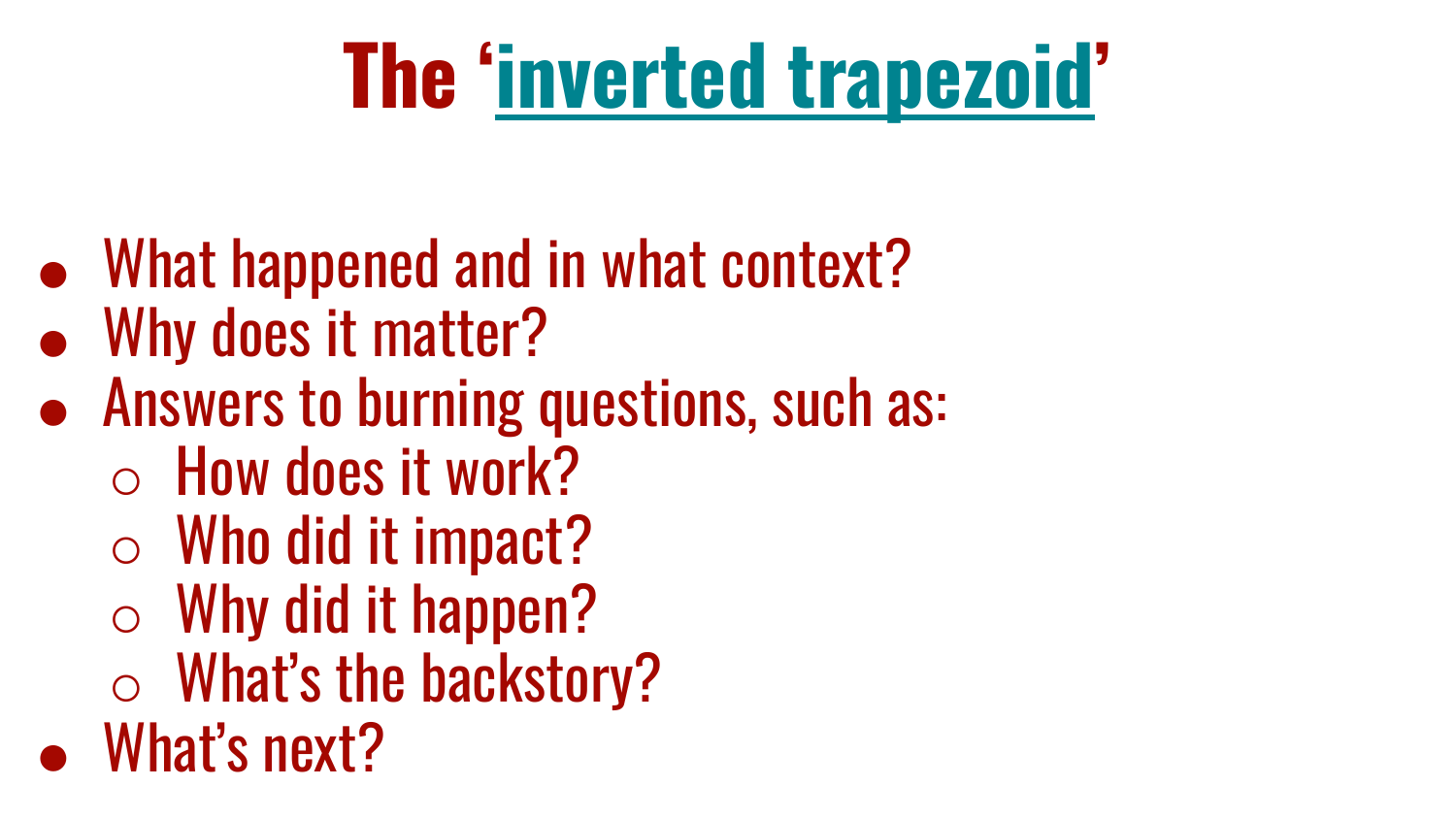

The ‘inverted trapezoid’

What happened and in what context?
Why does it matter?
Answers to burning questions, such as:
How does it work?
Who did it impact?
Why did it happen?
What’s the backstory?
What’s next?